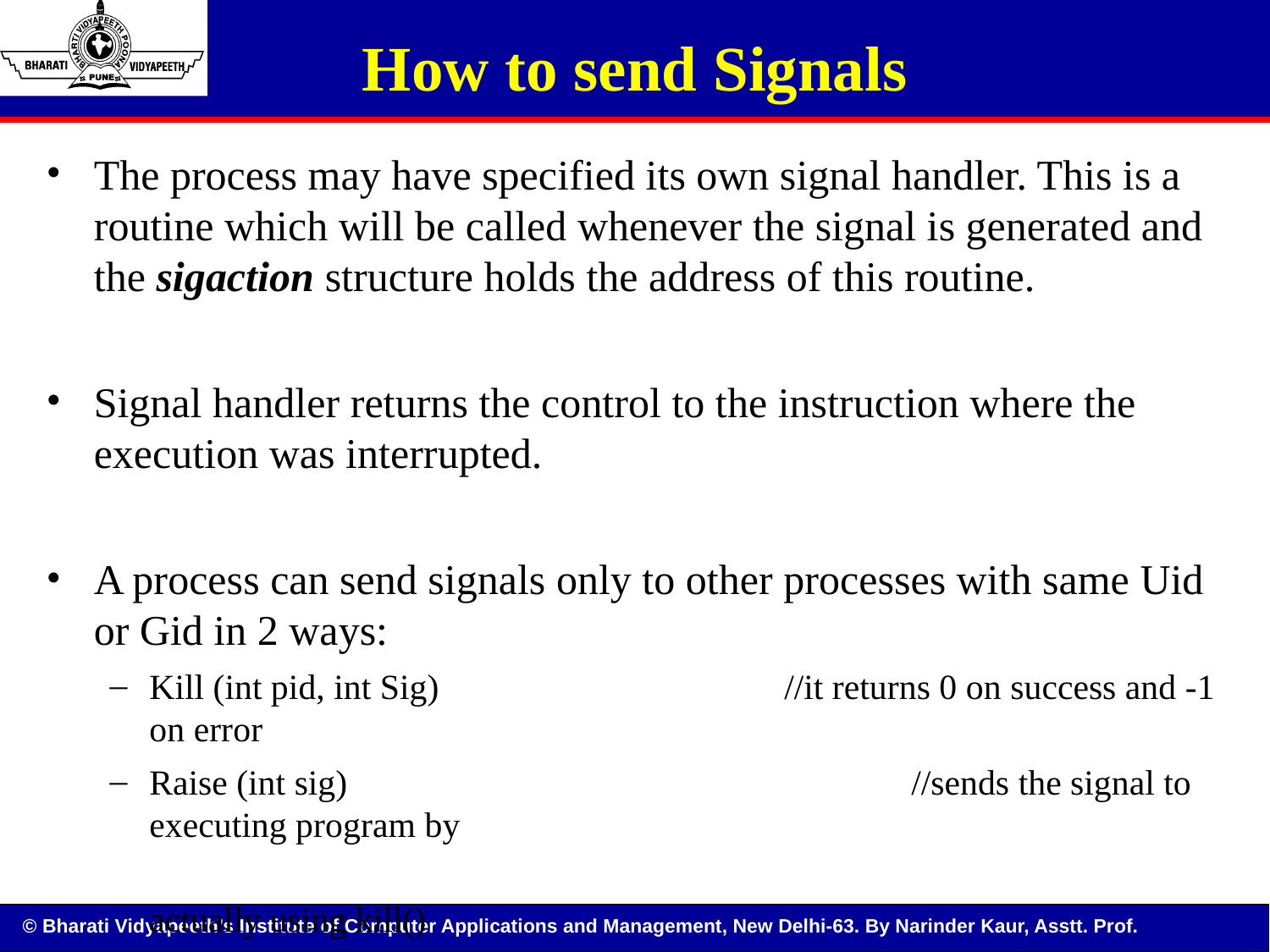

How to send Signals
#
The process may have specified its own signal handler. This is a routine which will be called whenever the signal is generated and the sigaction structure holds the address of this routine.

Signal handler returns the control to the instruction where the execution was interrupted.

A process can send signals only to other processes with same Uid or Gid in 2 ways:
Kill (int pid, int Sig)			//it returns 0 on success and -1 on error
Raise (int sig)					//sends the signal to executing program by
									actually using kill()